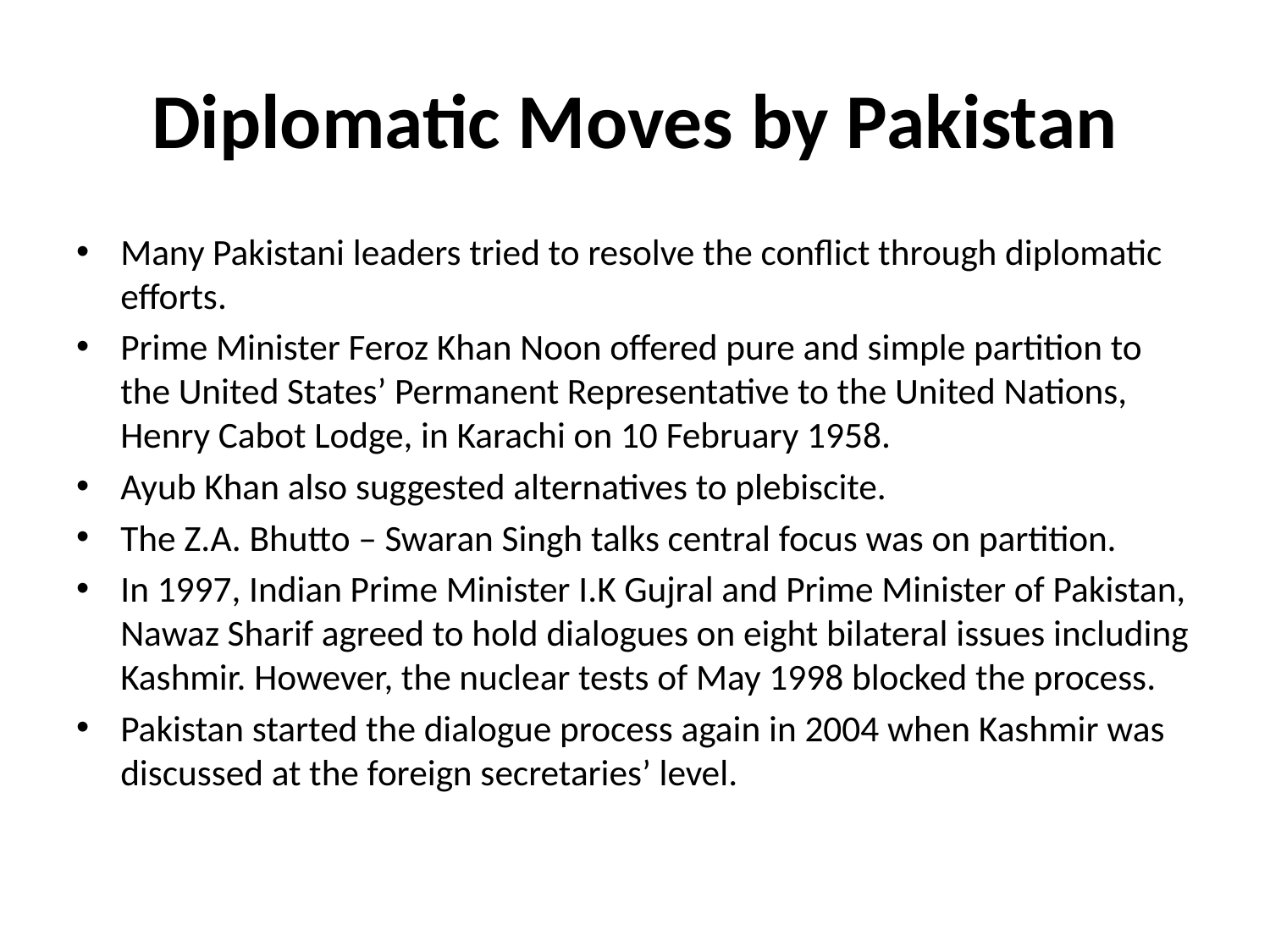

# Diplomatic Moves by Pakistan
Many Pakistani leaders tried to resolve the conflict through diplomatic efforts.
Prime Minister Feroz Khan Noon offered pure and simple partition to the United States’ Permanent Representative to the United Nations, Henry Cabot Lodge, in Karachi on 10 February 1958.
Ayub Khan also suggested alternatives to plebiscite.
The Z.A. Bhutto – Swaran Singh talks central focus was on partition.
In 1997, Indian Prime Minister I.K Gujral and Prime Minister of Pakistan, Nawaz Sharif agreed to hold dialogues on eight bilateral issues including Kashmir. However, the nuclear tests of May 1998 blocked the process.
Pakistan started the dialogue process again in 2004 when Kashmir was discussed at the foreign secretaries’ level.